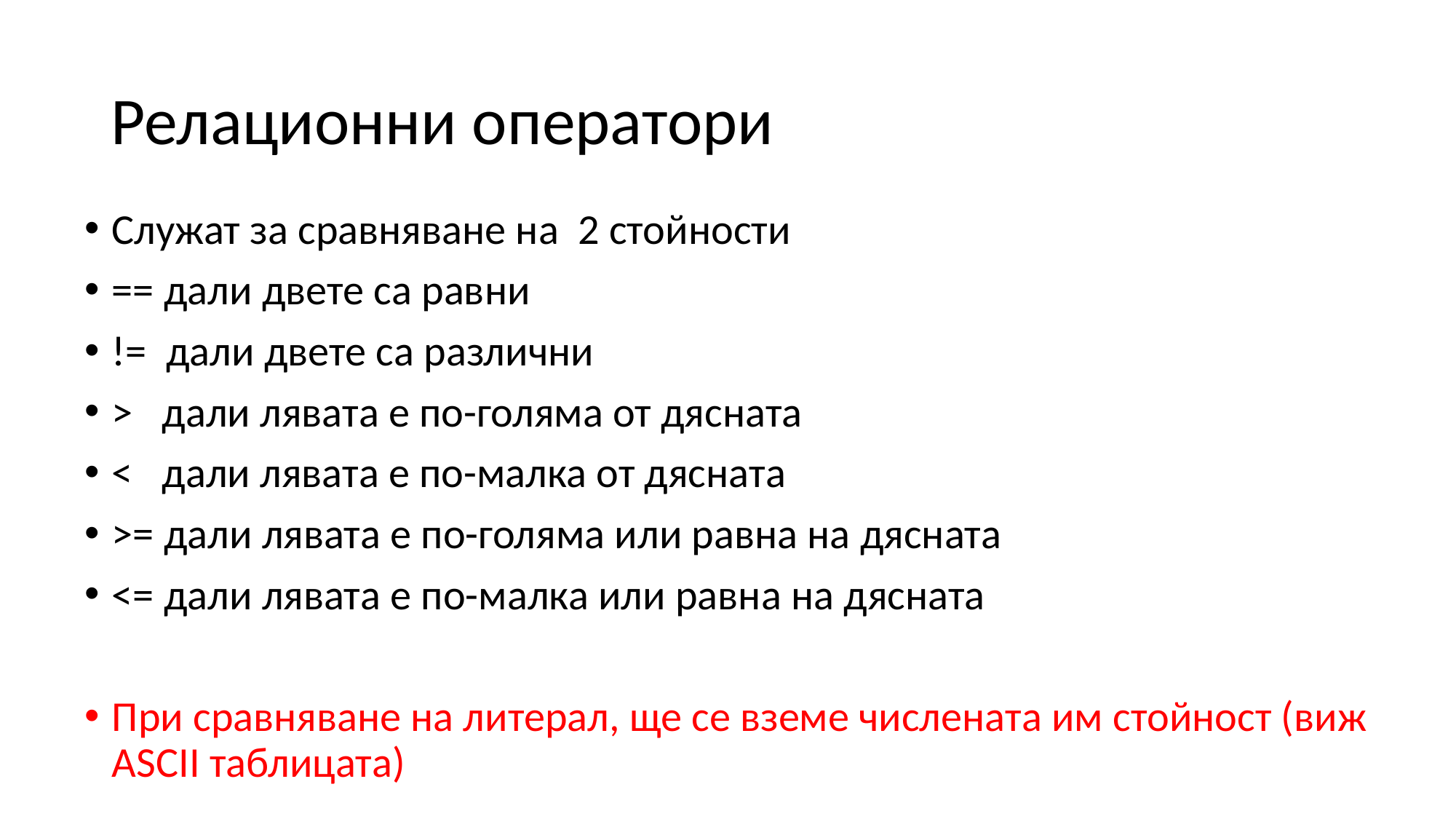

# Релационни оператори
Служат за сравняване на  2 стойности
== дали двете са равни
!=  дали двете са различни
>   дали лявата е по-голяма от дясната
<   дали лявата е по-малка от дясната
>= дали лявата е по-голяма или равна на дясната
<= дали лявата е по-малка или равна на дясната

При сравняване на литерал, ще се вземе числената им стойност (виж ASCII таблицатa)